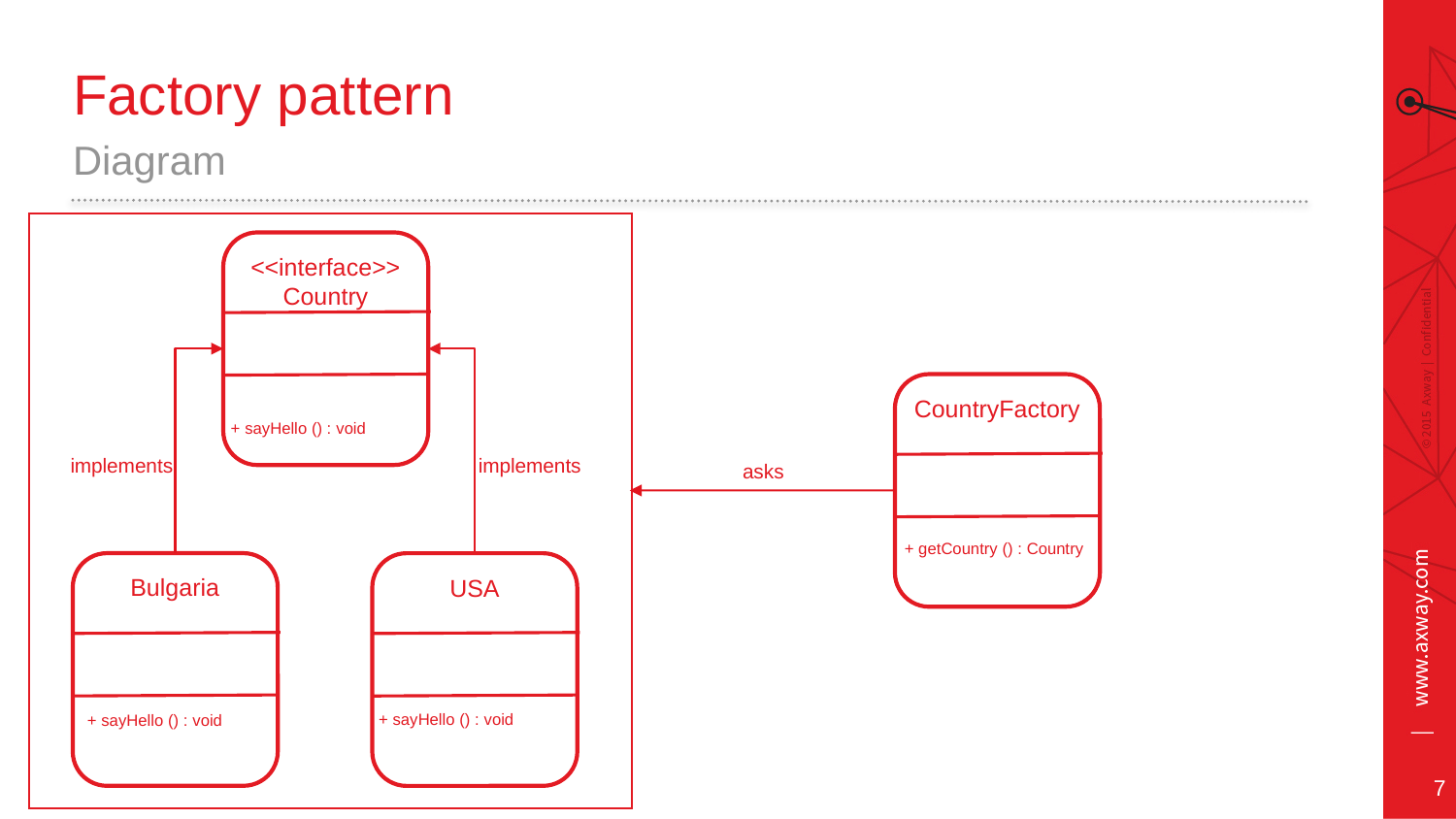

# Factory pattern
Diagram

<<interface>>
Country

CountryFactory
+ sayHello () : void
implements
implements
asks
+ getCountry () : Country

Bulgaria
USA
+ sayHello () : void
+ sayHello () : void
7